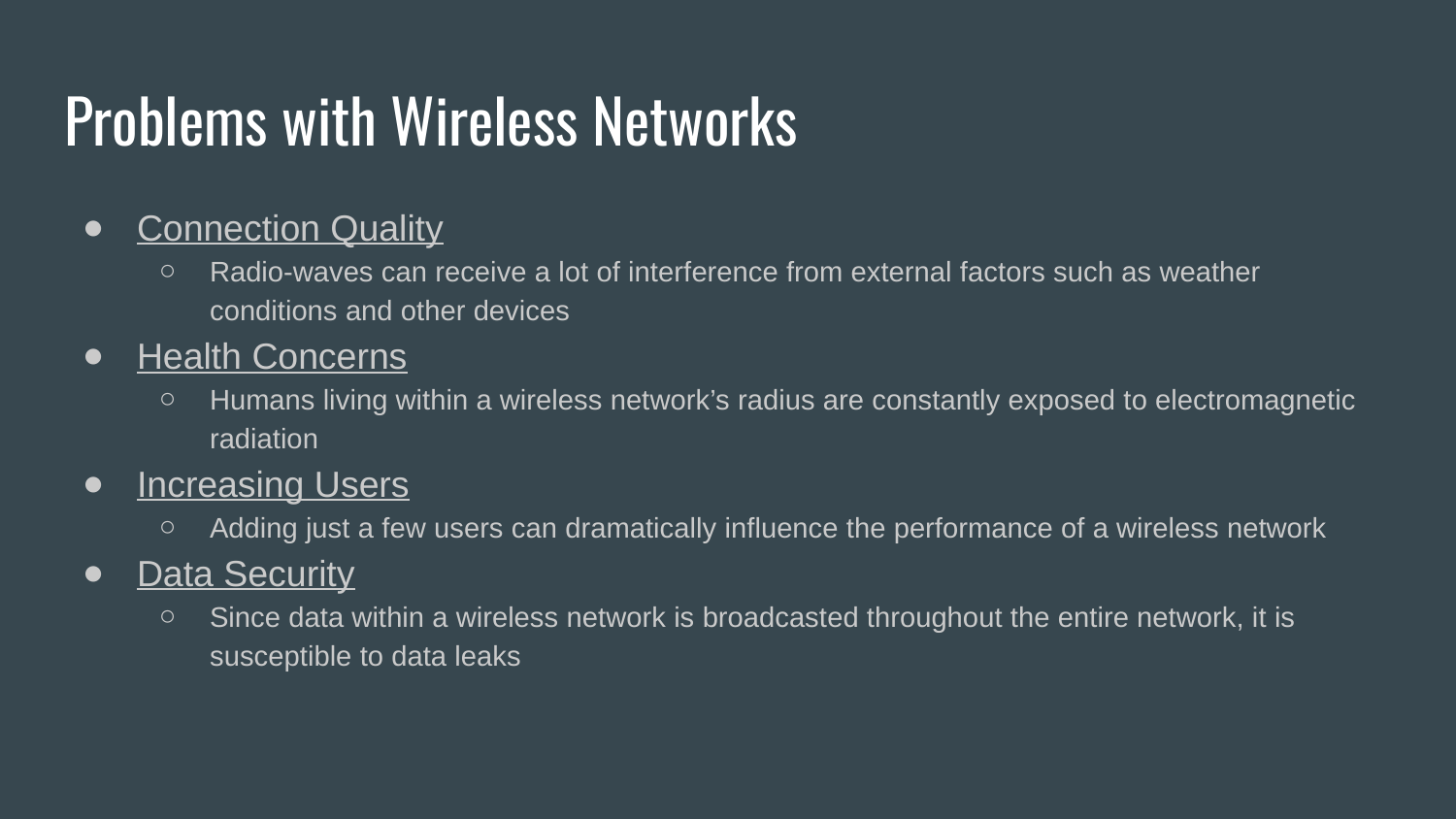

# Problems with Wireless Networks
Connection Quality
Radio-waves can receive a lot of interference from external factors such as weather conditions and other devices
Health Concerns
Humans living within a wireless network’s radius are constantly exposed to electromagnetic radiation
Increasing Users
Adding just a few users can dramatically influence the performance of a wireless network
Data Security
Since data within a wireless network is broadcasted throughout the entire network, it is susceptible to data leaks